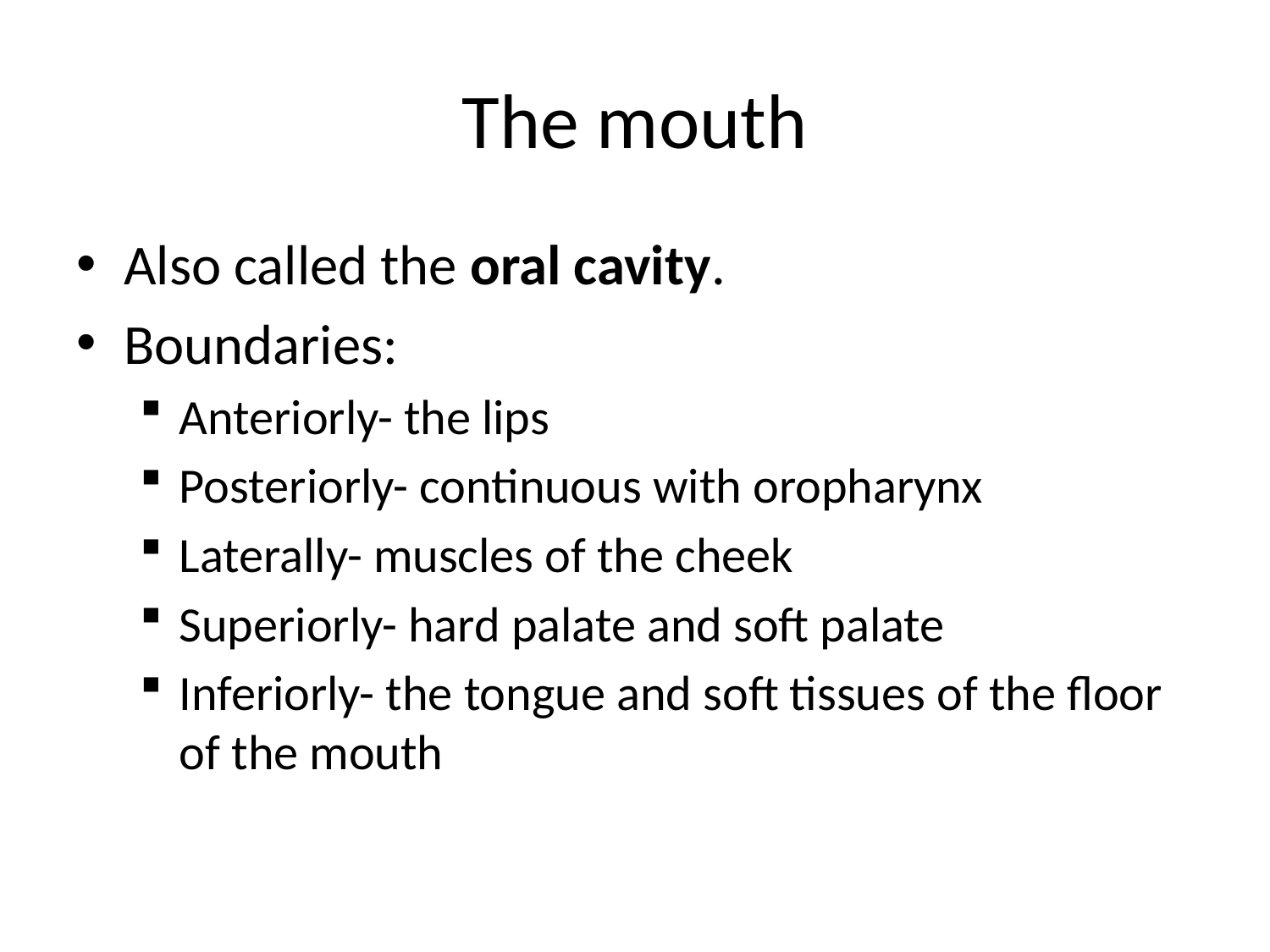

# The mouth
Also called the oral cavity.
Boundaries:
Anteriorly- the lips
Posteriorly- continuous with oropharynx
Laterally- muscles of the cheek
Superiorly- hard palate and soft palate
Inferiorly- the tongue and soft tissues of the floor of the mouth